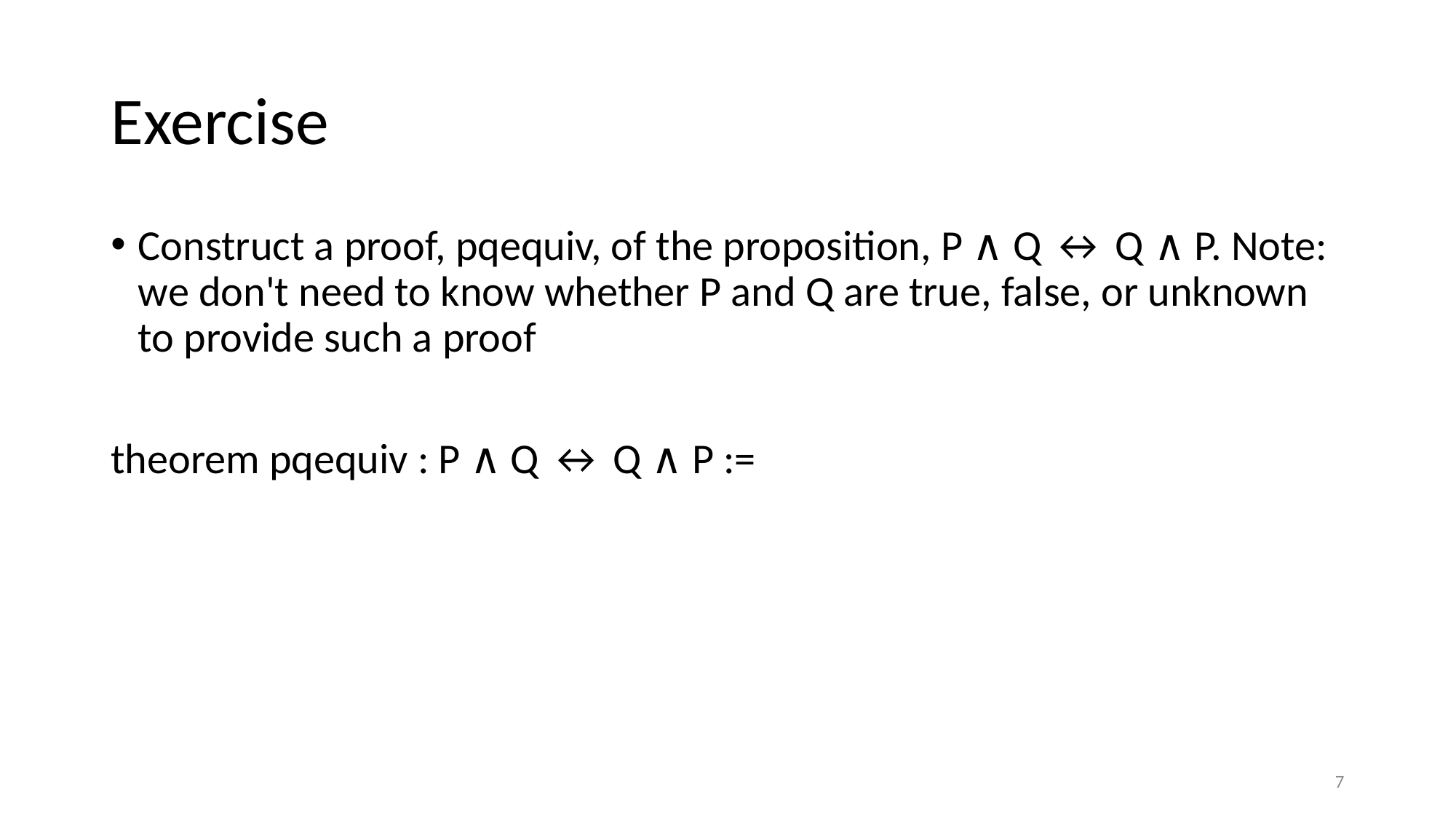

# Exercise
Construct a proof, pqequiv, of the proposition, P ∧ Q ↔ Q ∧ P. Note: we don't need to know whether P and Q are true, false, or unknown to provide such a proof

theorem pqequiv : P ∧ Q ↔ Q ∧ P :=

7